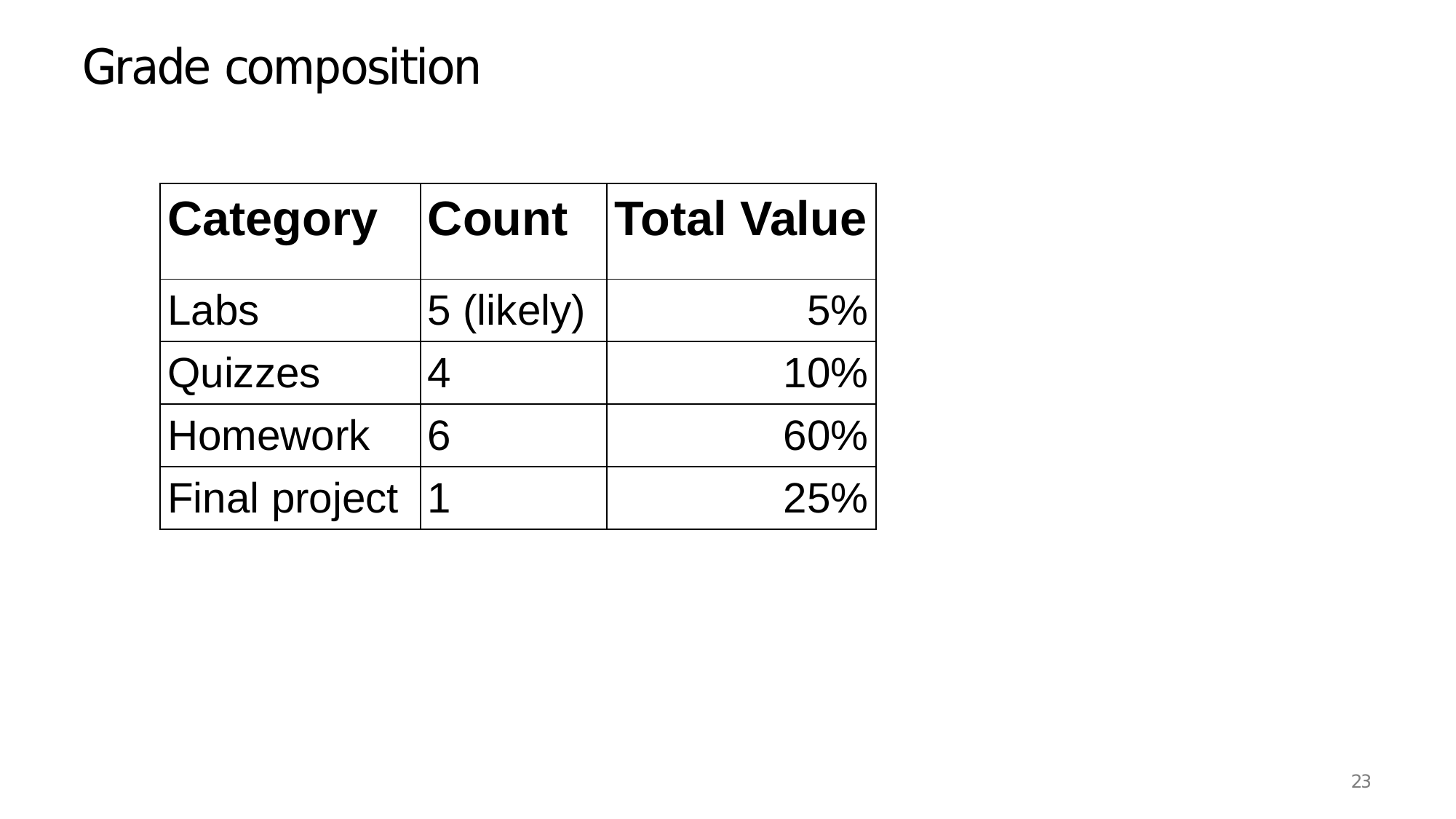

# Grade composition
| Category | Count | Total Value |
| --- | --- | --- |
| Labs | 5 (likely) | 5% |
| Quizzes | 4 | 10% |
| Homework | 6 | 60% |
| Final project | 1 | 25% |
23